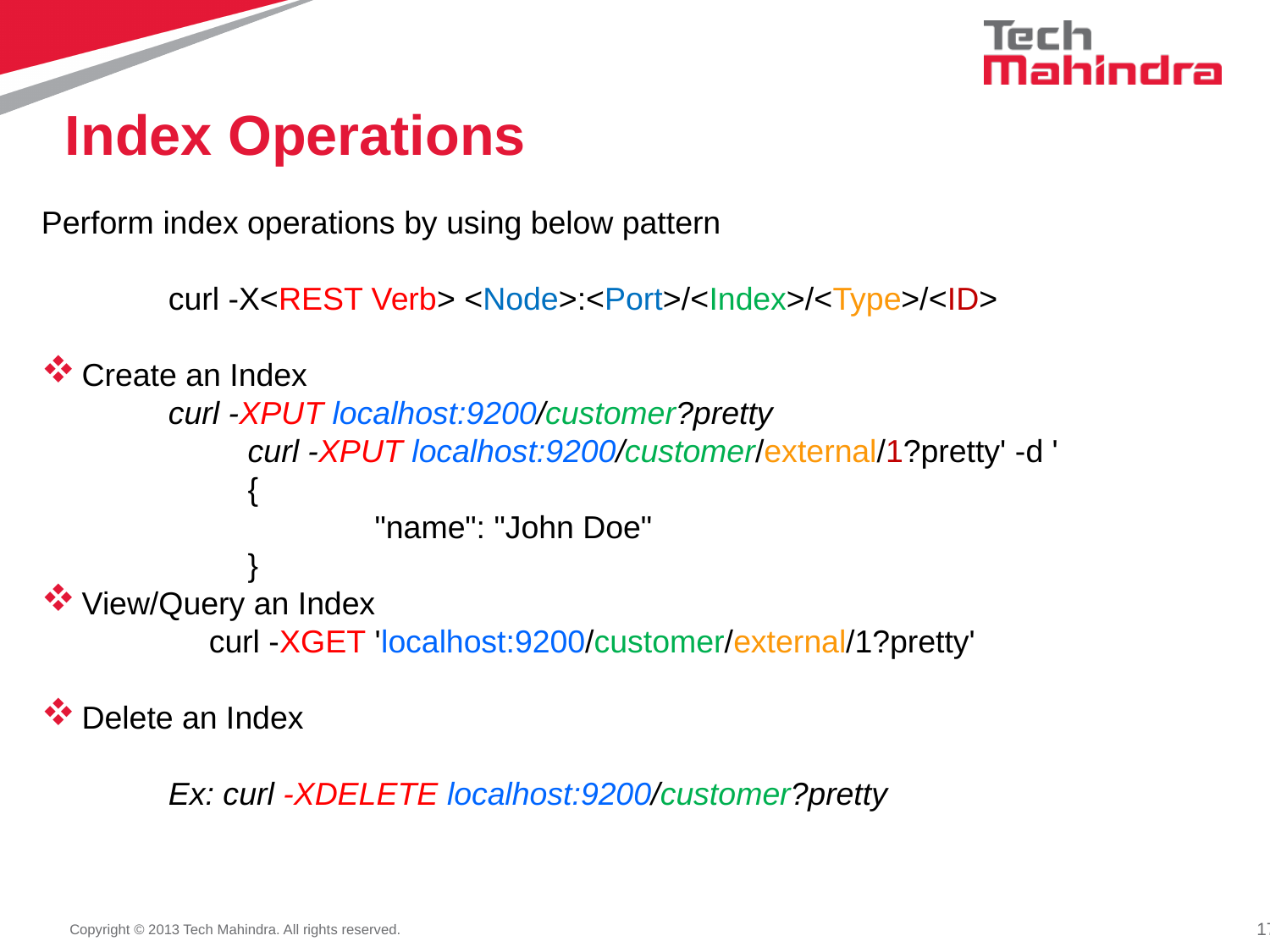

# Index Operations
Perform index operations by using below pattern

	curl -X<REST Verb> <Node>:<Port>/<Index>/<Type>/<ID>

Create an Index
	curl -XPUT localhost:9200/customer?pretty
	curl -XPUT localhost:9200/customer/external/1?pretty' -d '
	{
		"name": "John Doe"
	}
View/Query an Index
	curl -XGET 'localhost:9200/customer/external/1?pretty'

Delete an Index

	Ex: curl -XDELETE localhost:9200/customer?pretty